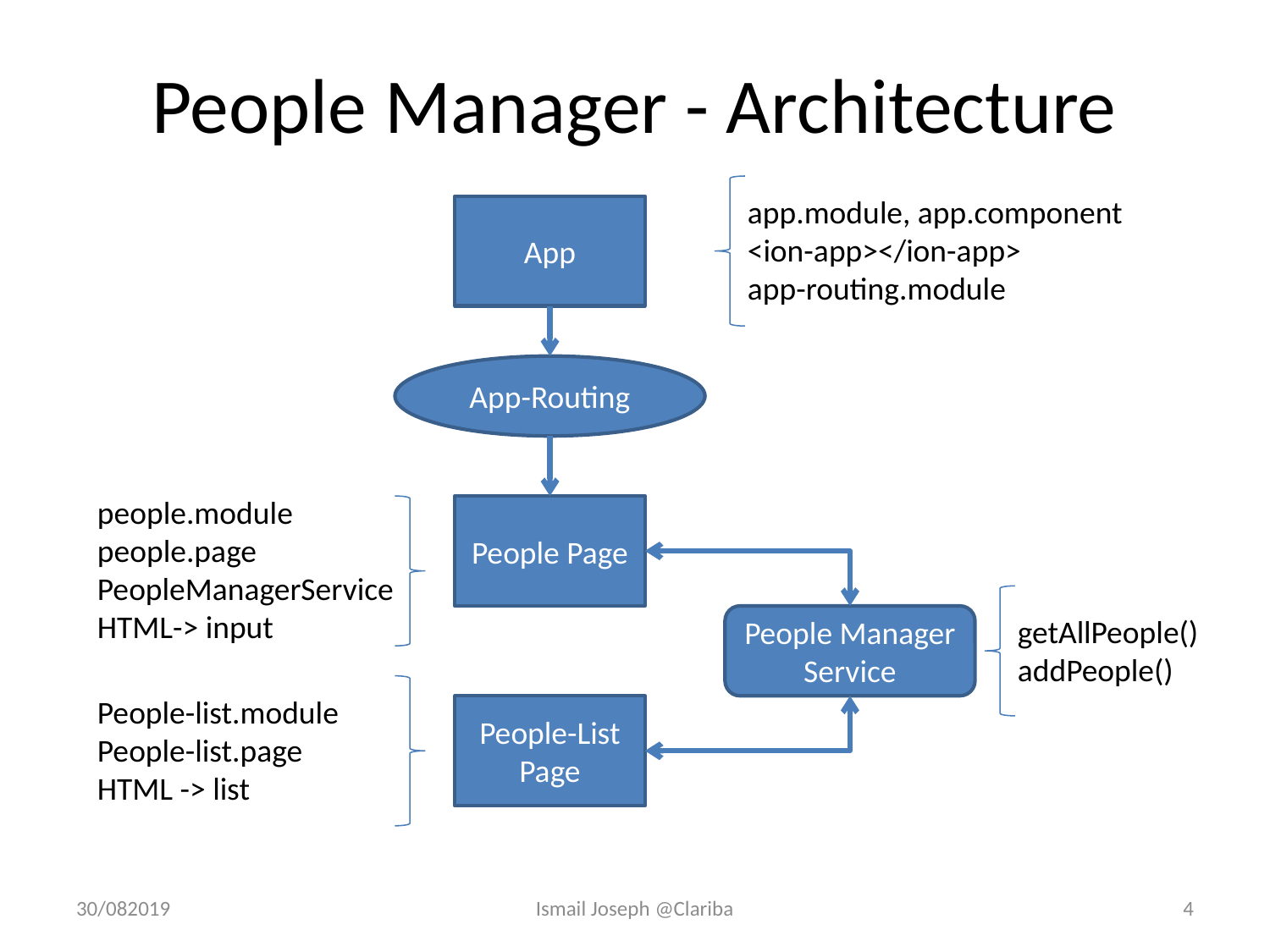

# People Manager - Architecture

app.module, app.component
<ion-app></ion-app>
app-routing.module
App
App-Routing
people.module
people.page
PeopleManagerService
HTML-> input

People Page

People Manager Service
getAllPeople()
addPeople()

People-list.module
People-list.page
HTML -> list
People-List Page
30/082019
Ismail Joseph @Clariba
4